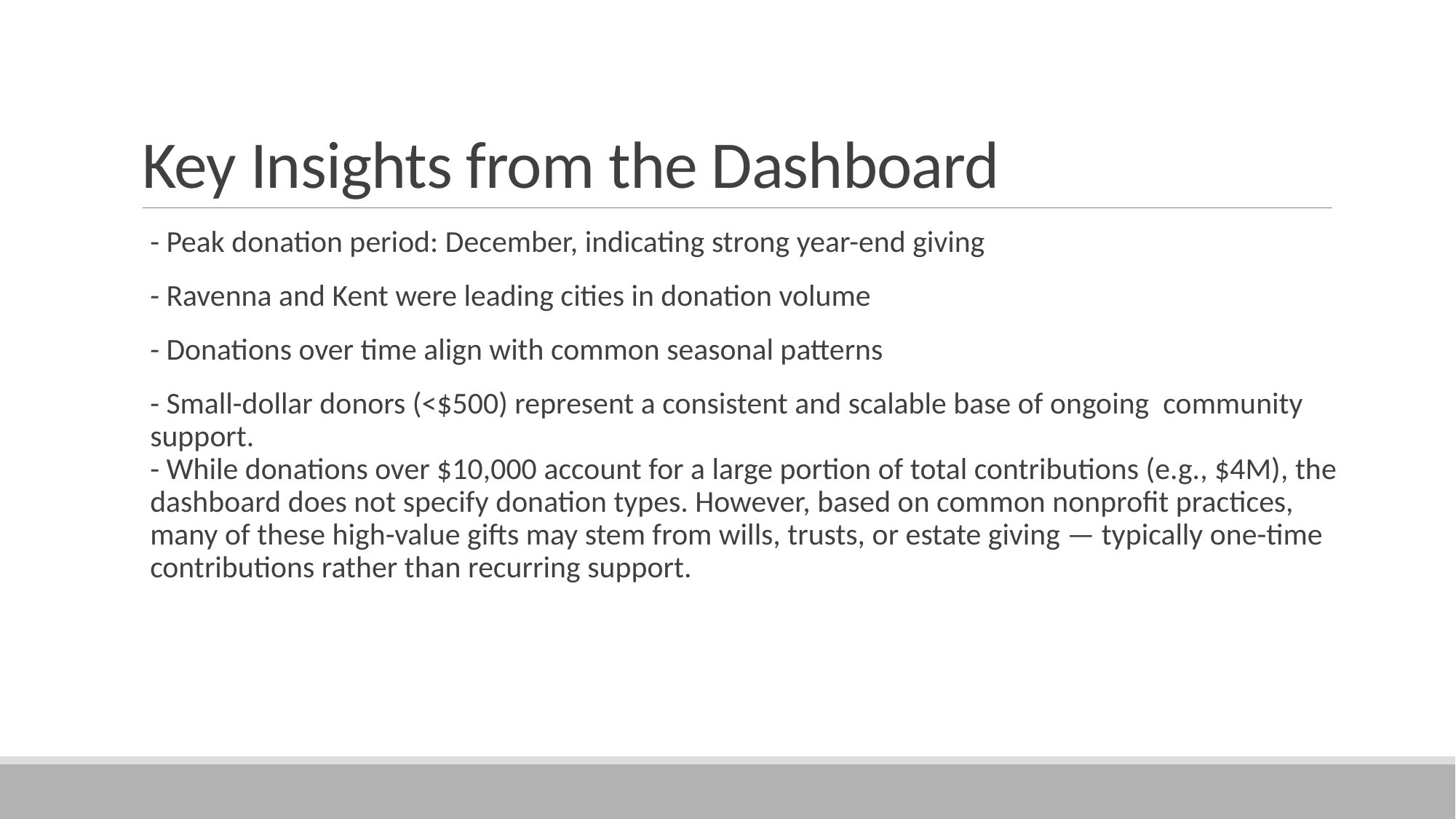

# Key Insights from the Dashboard
- Peak donation period: December, indicating strong year-end giving
- Ravenna and Kent were leading cities in donation volume
- Donations over time align with common seasonal patterns
- Small-dollar donors (<$500) represent a consistent and scalable base of ongoing  community support.
- While donations over $10,000 account for a large portion of total contributions (e.g., $4M), the dashboard does not specify donation types. However, based on common nonprofit practices, many of these high-value gifts may stem from wills, trusts, or estate giving — typically one-time contributions rather than recurring support.